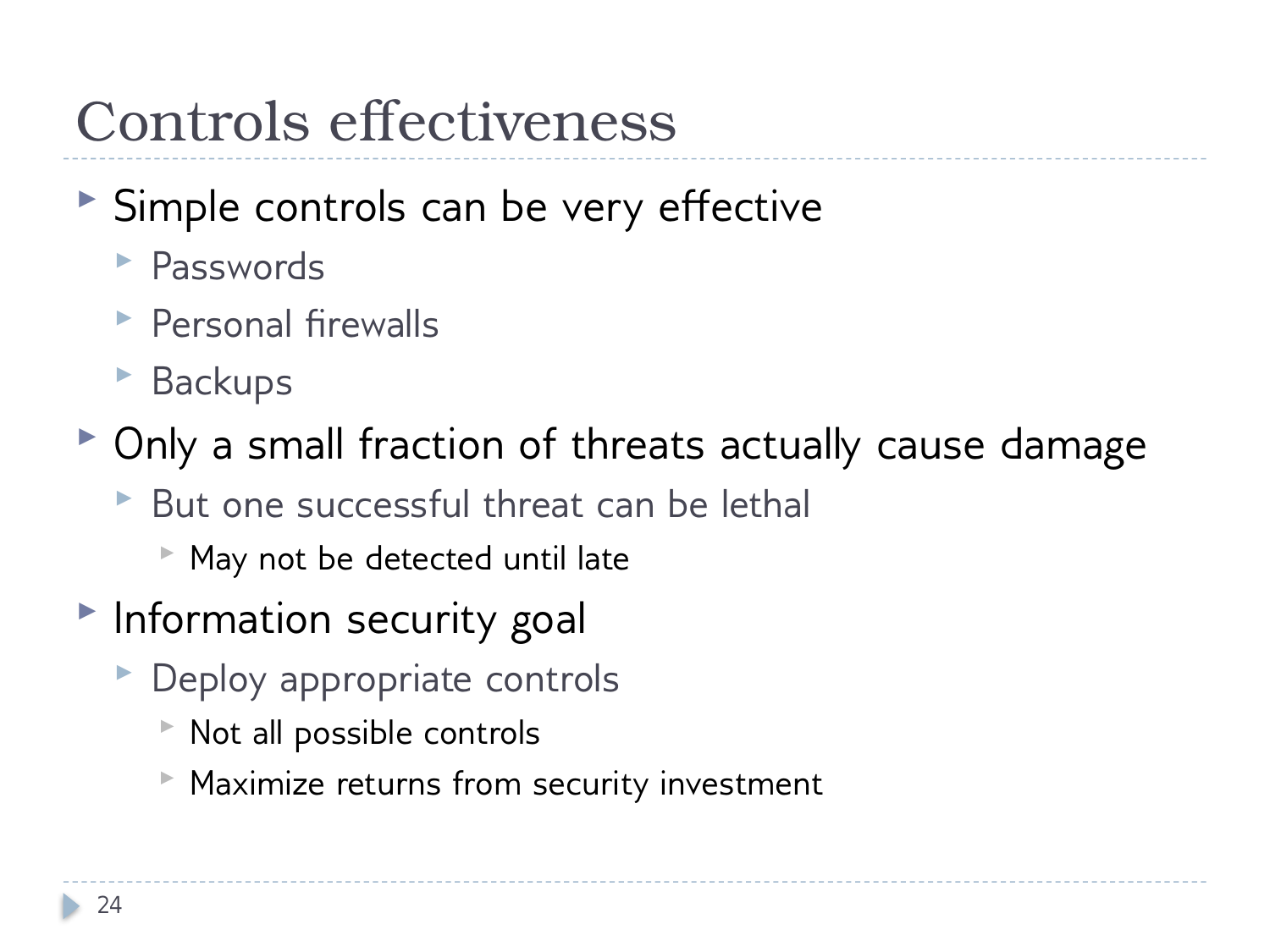

# Controls effectiveness
Simple controls can be very effective
Passwords
Personal firewalls
Backups
Only a small fraction of threats actually cause damage
But one successful threat can be lethal
May not be detected until late
Information security goal
Deploy appropriate controls
Not all possible controls
Maximize returns from security investment
24